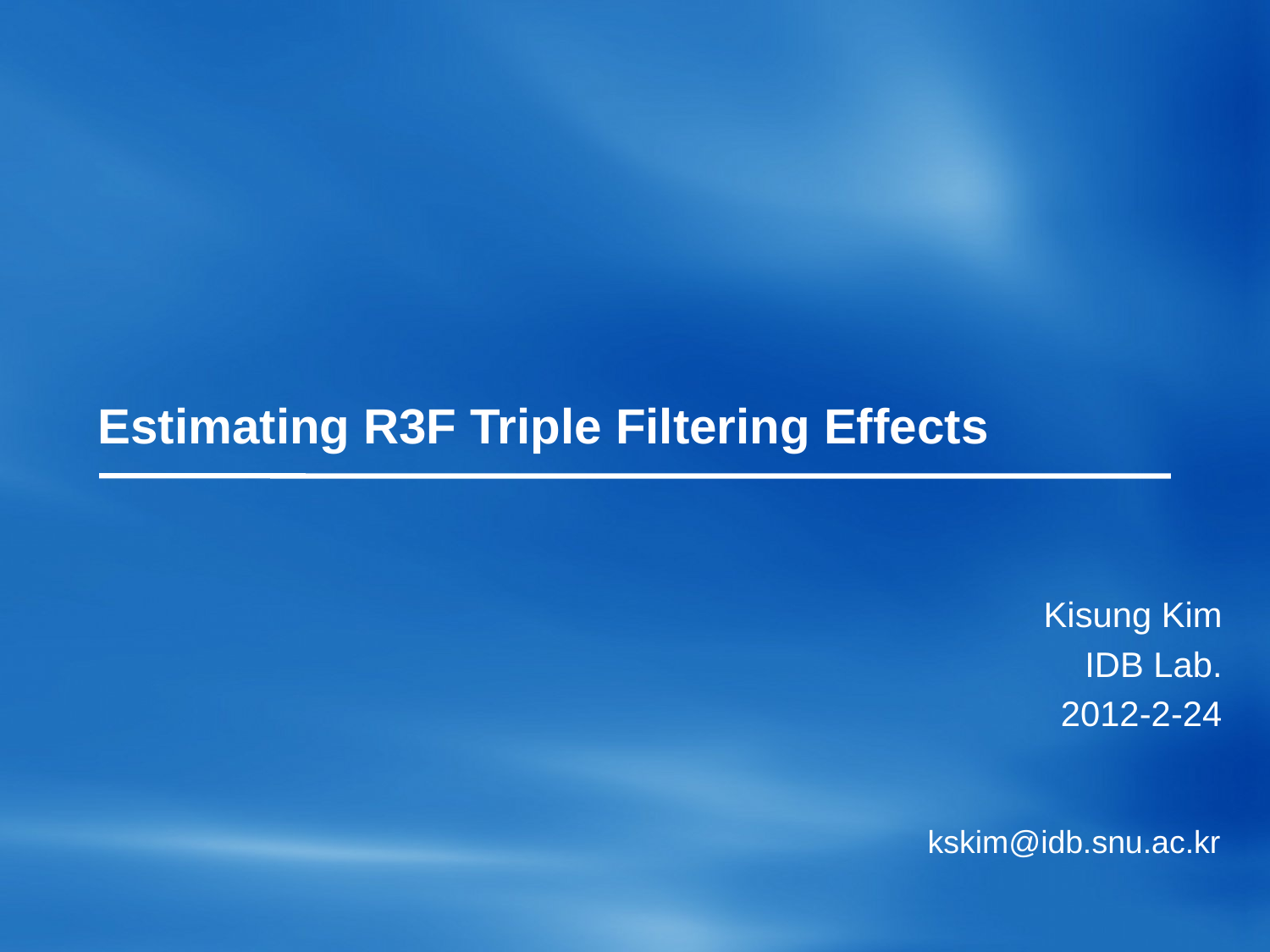

# Estimating R3F Triple Filtering Effects
Kisung Kim
IDB Lab.
2012-2-24
kskim@idb.snu.ac.kr